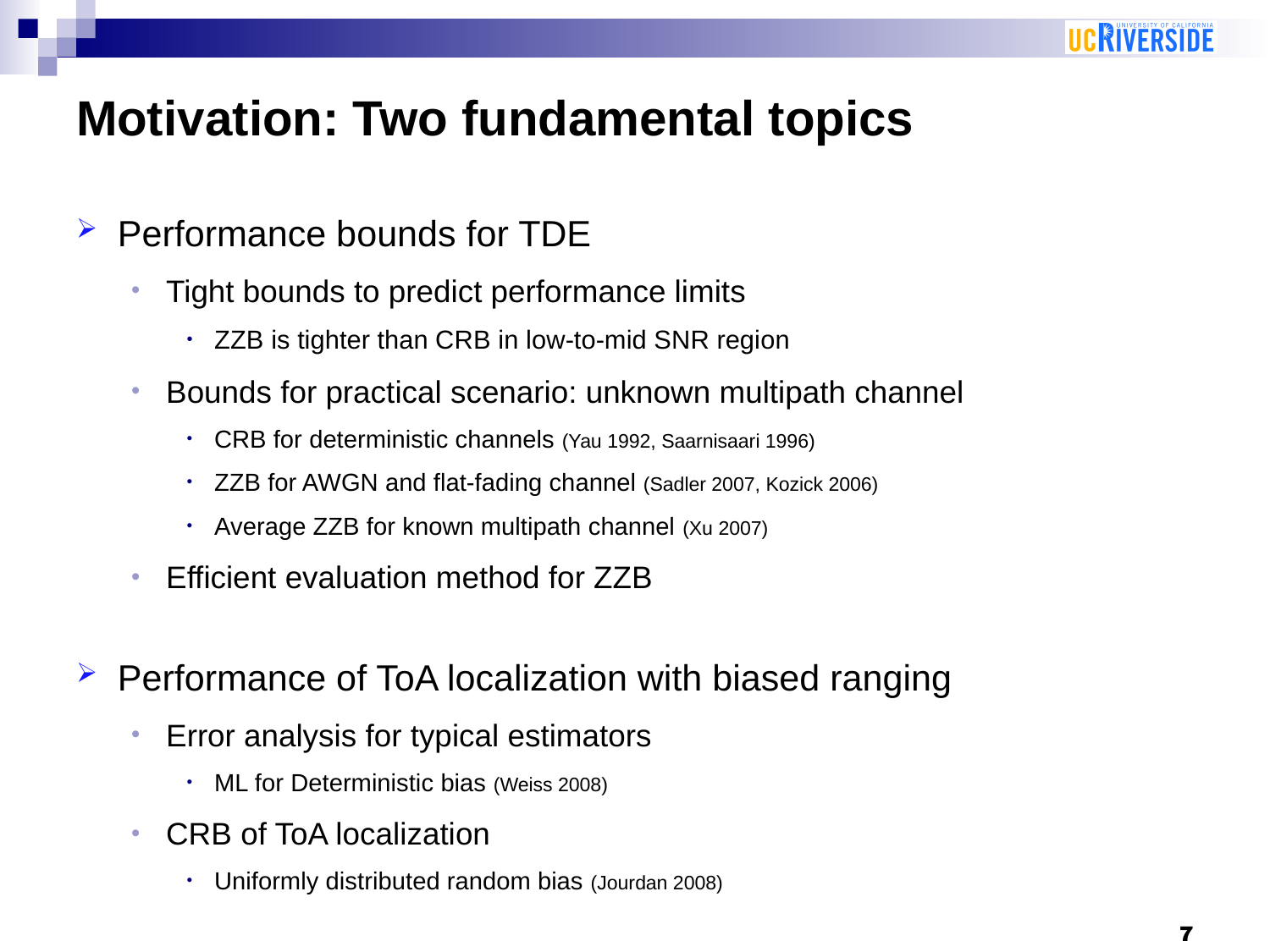

# Motivation: Two fundamental topics
Performance bounds for TDE
Tight bounds to predict performance limits
ZZB is tighter than CRB in low-to-mid SNR region
Bounds for practical scenario: unknown multipath channel
CRB for deterministic channels (Yau 1992, Saarnisaari 1996)
ZZB for AWGN and flat-fading channel (Sadler 2007, Kozick 2006)
Average ZZB for known multipath channel (Xu 2007)
Efficient evaluation method for ZZB

Performance of ToA localization with biased ranging
Error analysis for typical estimators
ML for Deterministic bias (Weiss 2008)
CRB of ToA localization
Uniformly distributed random bias (Jourdan 2008)
7